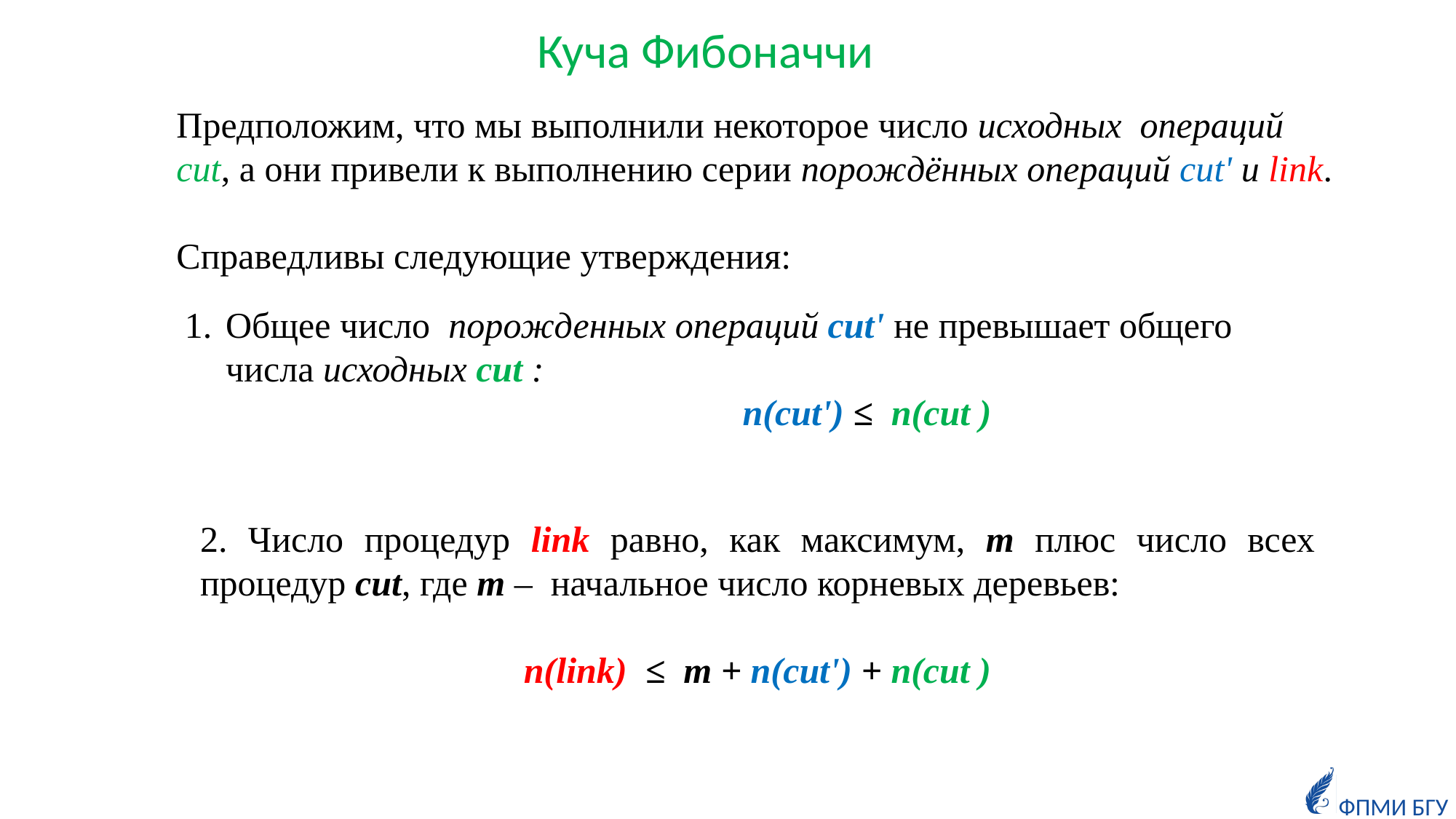

Куча Фибоначчи
Предположим, что мы выполнили некоторое число исходных  операций cut, а они привели к выполнению серии порождённых операций cut' и link.

Справедливы следующие утверждения:
Общее число  порожденных операций cut' не превышает общего числа исходных cut :
                          n(cut') ≤  n(cut )
2. Число процедур link равно, как максимум, m плюс число всех процедур cut, где m –  начальное число корневых деревьев:

n(link)  ≤  m + n(cut') + n(cut )